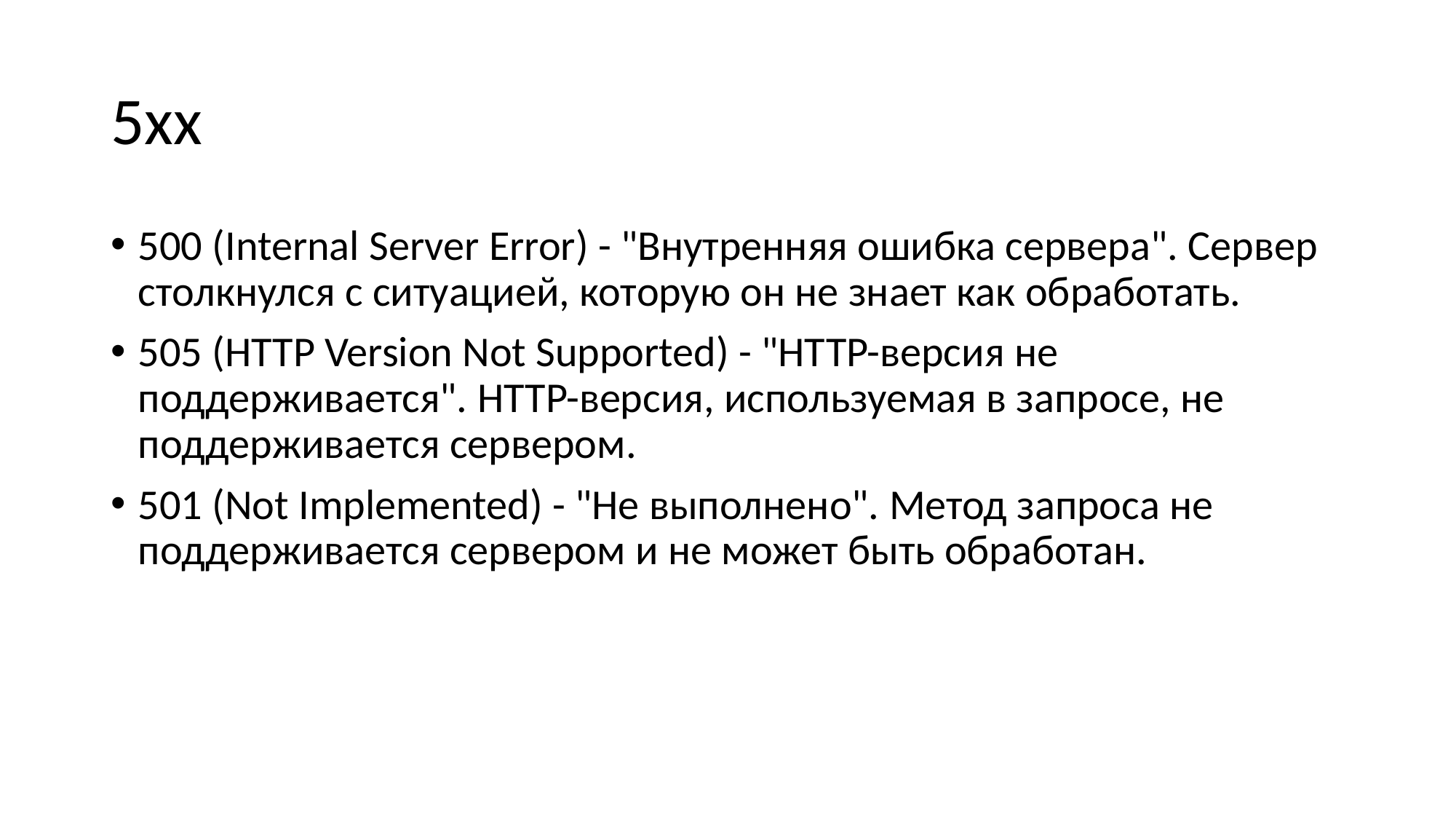

# 5xx
500 (Internal Server Error) - "Внутренняя ошибка сервера". Сервер столкнулся с ситуацией, которую он не знает как обработать.
505 (HTTP Version Not Supported) - "HTTP-версия не поддерживается". HTTP-версия, используемая в запроcе, не поддерживается сервером.
501 (Not Implemented) - "Не выполнено". Метод запроса не поддерживается сервером и не может быть обработан.